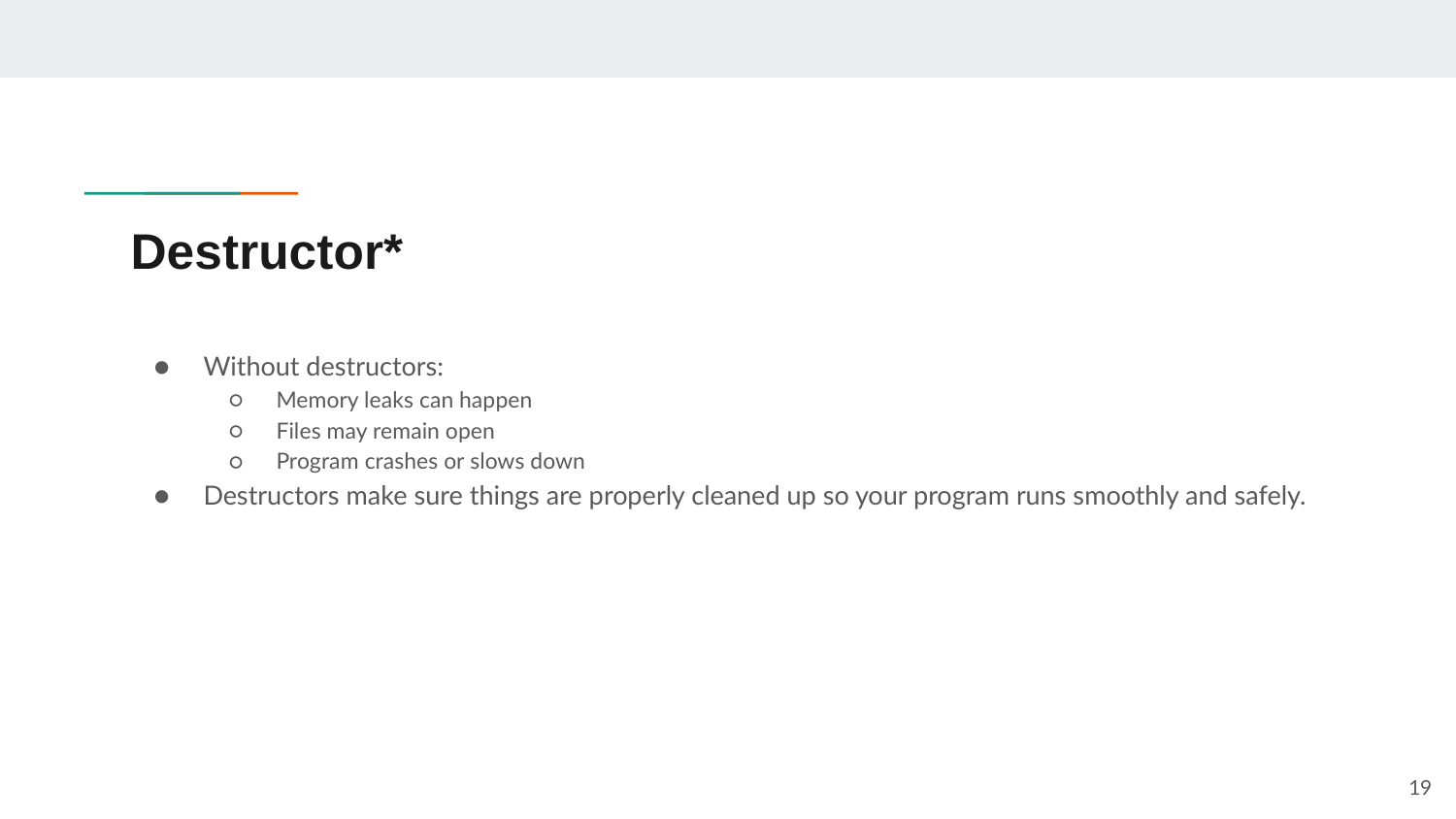

# Destructor*

Without destructors:
Memory leaks can happen
Files may remain open
Program crashes or slows down
Destructors make sure things are properly cleaned up so your program runs smoothly and safely.
19